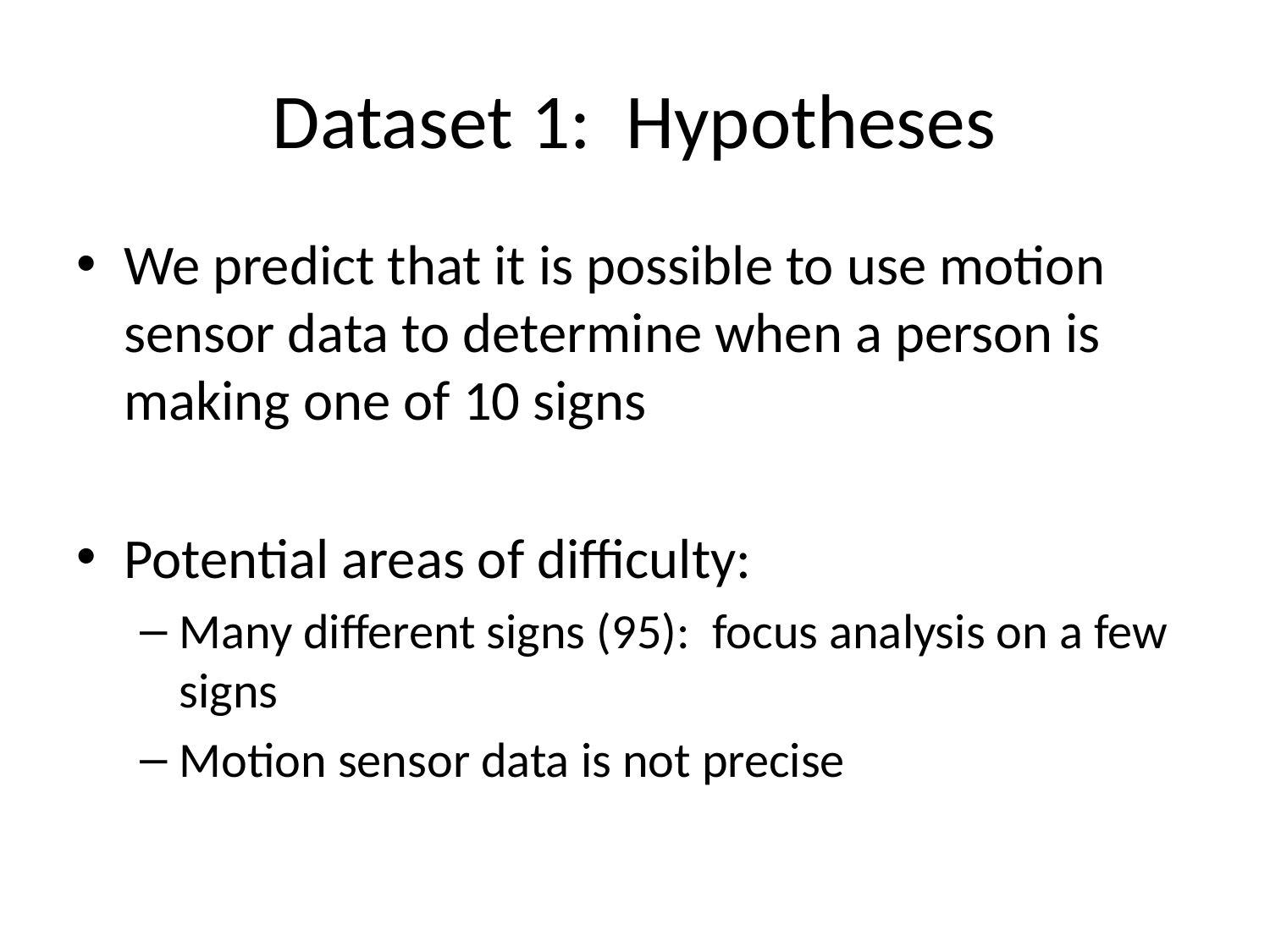

# Dataset 1:  Hypotheses
We predict that it is possible to use motion sensor data to determine when a person is making one of 10 signs

Potential areas of difficulty:
Many different signs (95):  focus analysis on a few signs
Motion sensor data is not precise